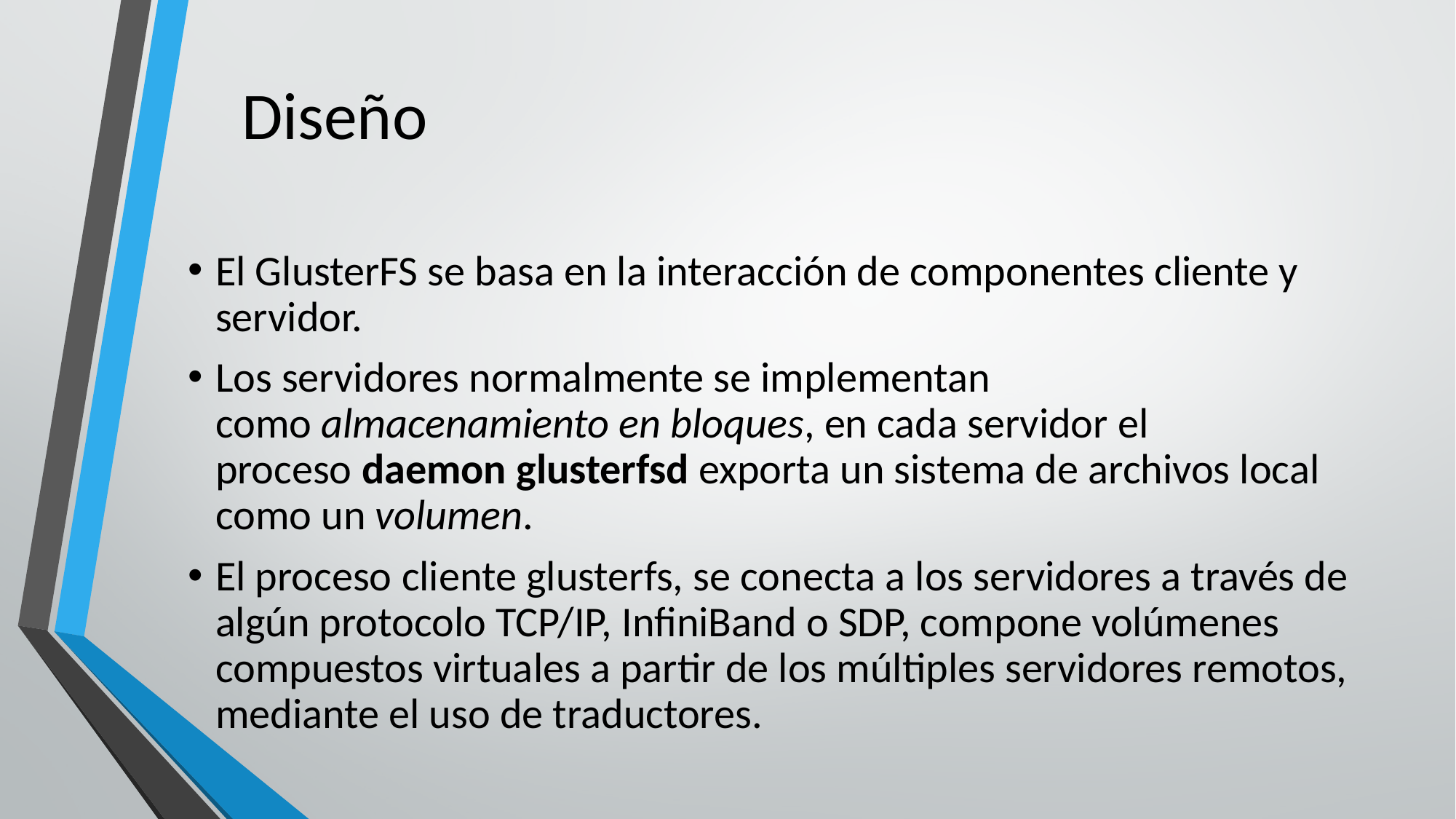

# Diseño
El GlusterFS se basa en la interacción de componentes cliente y servidor.
Los servidores normalmente se implementan como almacenamiento en bloques, en cada servidor el proceso daemon glusterfsd exporta un sistema de archivos local como un volumen.
El proceso cliente glusterfs, se conecta a los servidores a través de algún protocolo TCP/IP, InfiniBand o SDP, compone volúmenes compuestos virtuales a partir de los múltiples servidores remotos, mediante el uso de traductores.